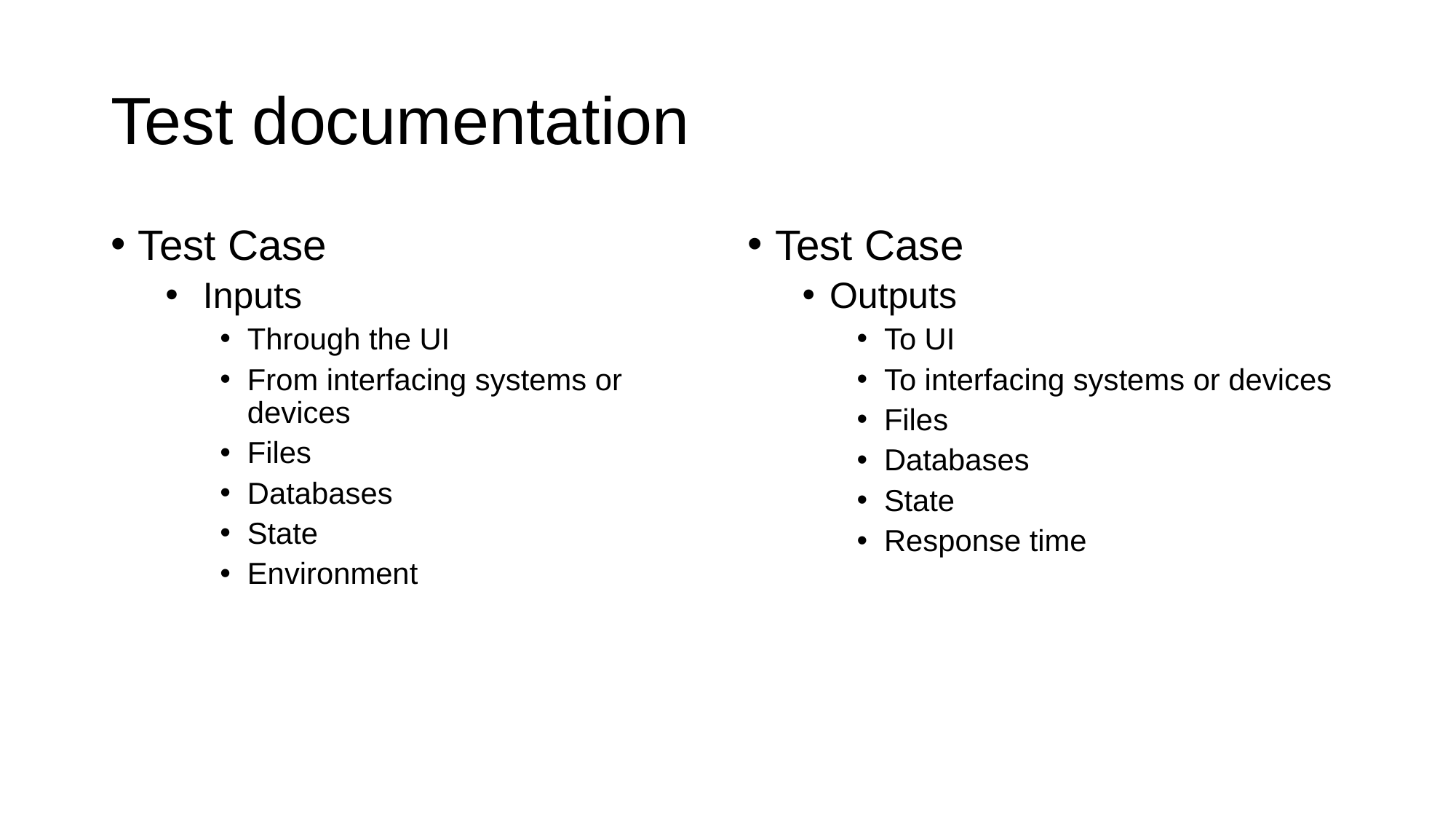

# Test documentation

Test Case
 Inputs
Through the UI
From interfacing systems or devices
Files
Databases
State
Environment

Test Case
Outputs
To UI
To interfacing systems or devices
Files
Databases
State
Response time